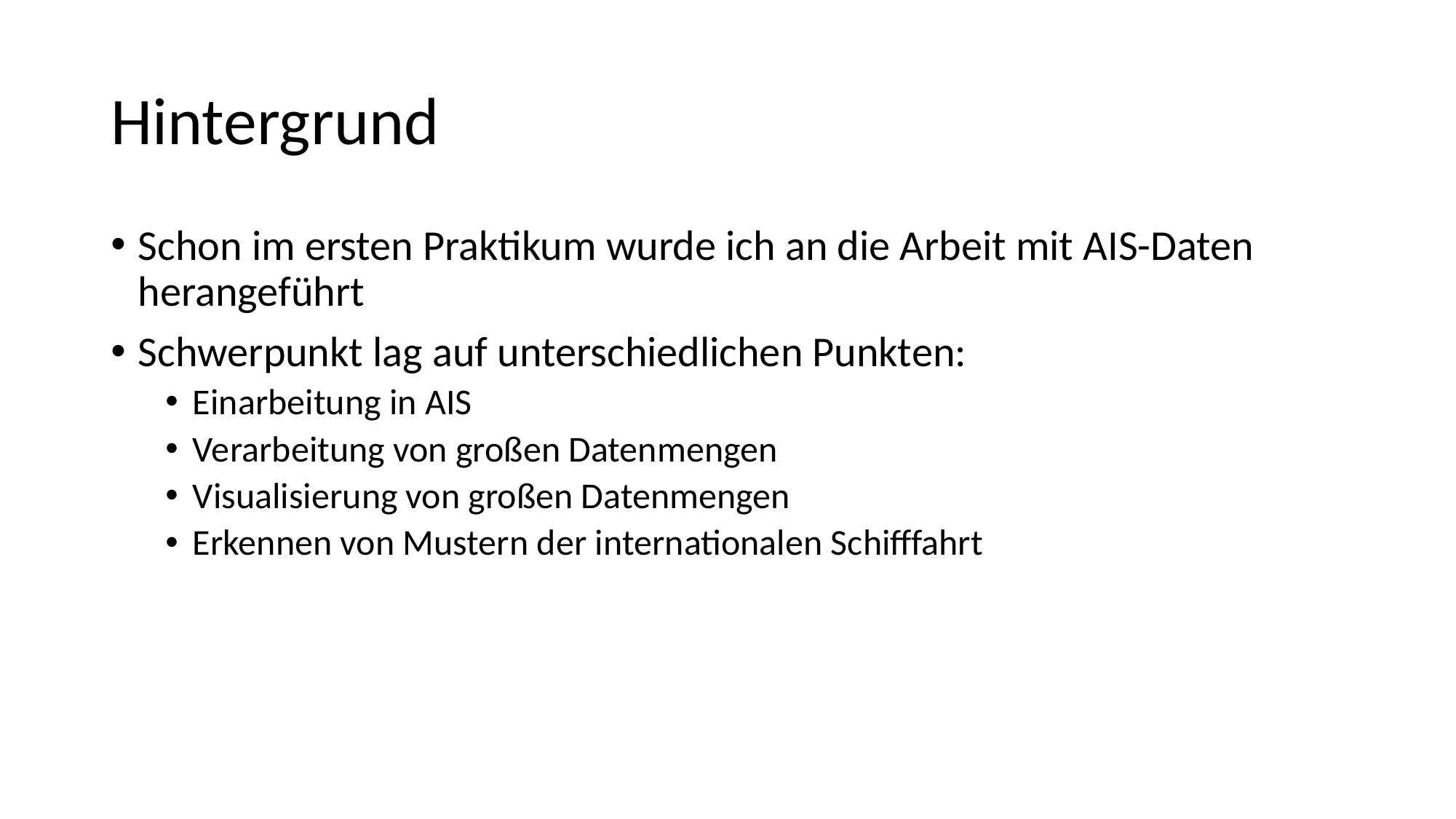

# Hintergrund
Schon im ersten Praktikum wurde ich an die Arbeit mit AIS-Daten herangeführt
Schwerpunkt lag auf unterschiedlichen Punkten:
Einarbeitung in AIS
Verarbeitung von großen Datenmengen
Visualisierung von großen Datenmengen
Erkennen von Mustern der internationalen Schifffahrt